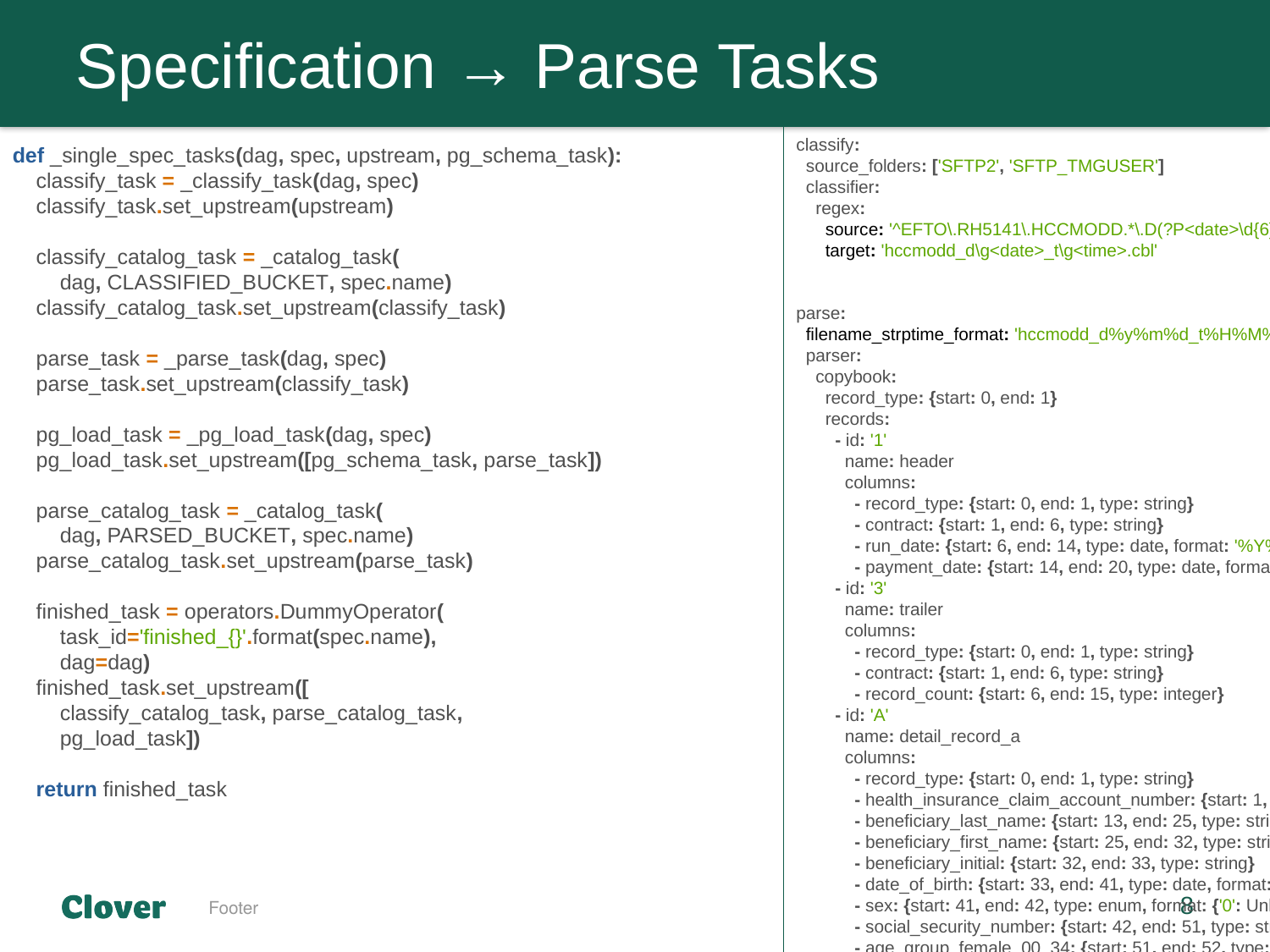

# Specification → Parse Tasks
classify:
  source_folders: ['SFTP2', 'SFTP_TMGUSER']
  classifier:
    regex:
      source: '^EFTO\.RH5141\.HCCMODD.*\.D(?P<date>\d{6})\.T(?P<time>\d{6})\d.*$'
      target: 'hccmodd_d\g<date>_t\g<time>.cbl'

parse:
  filename_strptime_format: 'hccmodd_d%y%m%d_t%H%M%S.cbl'
  parser:
    copybook:
      record_type: {start: 0, end: 1}
      records:
        - id: '1'
          name: header
          columns:
            - record_type: {start: 0, end: 1, type: string}
            - contract: {start: 1, end: 6, type: string}
            - run_date: {start: 6, end: 14, type: date, format: '%Y%m%d'}
            - payment_date: {start: 14, end: 20, type: date, format: '%Y%m'}
        - id: '3'
          name: trailer
          columns:
            - record_type: {start: 0, end: 1, type: string}
            - contract: {start: 1, end: 6, type: string}
            - record_count: {start: 6, end: 15, type: integer}
        - id: 'A'
          name: detail_record_a
          columns:
            - record_type: {start: 0, end: 1, type: string}
            - health_insurance_claim_account_number: {start: 1, end: 13, type: string}
            - beneficiary_last_name: {start: 13, end: 25, type: string}
            - beneficiary_first_name: {start: 25, end: 32, type: string}
            - beneficiary_initial: {start: 32, end: 33, type: string}
            - date_of_birth: {start: 33, end: 41, type: date, format: '%Y%m%d'}
            - sex: {start: 41, end: 42, type: enum, format: {'0': Unknown, '1': Male, '2': Female}}
            - social_security_number: {start: 42, end: 51, type: string}
            - age_group_female_00_34: {start: 51, end: 52, type: boolean, format: {true_values: ['1'], false_values: ['0']}}
            - age_group_female_35_44: {start: 52, end: 53, type: boolean, format: {true_values: ['1'], false_values: ['0']}}
            - age_group_female_45_54: {start: 53, end: 54, type: boolean, format: {true_values: ['1'], false_values: ['0']}}
            - age_group_female_55_59: {start: 54, end: 55, type: boolean, format: {true_values: ['1'], false_values: ['0']}}
            - age_group_female_60_64: {start: 55, end: 56, type: boolean, format: {true_values: ['1'], false_values: ['0']}}
            - age_group_female_65_69: {start: 56, end: 57, type: boolean, format: {true_values: ['1'], false_values: ['0']}}
            - age_group_female_70_74: {start: 57, end: 58, type: boolean, format: {true_values: ['1'], false_values: ['0']}}
            - age_group_female_75_79: {start: 58, end: 59, type: boolean, format: {true_values: ['1'], false_values: ['0']}}
            - age_group_female_80_84: {start: 59, end: 60, type: boolean, format: {true_values: ['1'], false_values: ['0']}}
            - age_group_female_85_89: {start: 60, end: 61, type: boolean, format: {true_values: ['1'], false_values: ['0']}}
            - age_group_female_90_94: {start: 61, end: 62, type: boolean, format: {true_values: ['1'], false_values: ['0']}}
            - age_group_female_95_gt: {start: 62, end: 63, type: boolean, format: {true_values: ['1'], false_values: ['0']}}
            - age_group_male_00_34: {start: 63, end: 64, type: boolean, format: {true_values: ['1'], false_values: ['0']}}
            - age_group_male_35_44: {start: 64, end: 65, type: boolean, format: {true_values: ['1'], false_values: ['0']}}
            - age_group_male_45_54: {start: 65, end: 66, type: boolean, format: {true_values: ['1'], false_values: ['0']}}
            - age_group_male_55_59: {start: 66, end: 67, type: boolean, format: {true_values: ['1'], false_values: ['0']}}
            - age_group_male_60_64: {start: 67, end: 68, type: boolean, format: {true_values: ['1'], false_values: ['0']}}
            - age_group_male_65_69: {start: 68, end: 69, type: boolean, format: {true_values: ['1'], false_values: ['0']}}
            - age_group_male_70_74: {start: 69, end: 70, type: boolean, format: {true_values: ['1'], false_values: ['0']}}
            - age_group_male_75_79: {start: 70, end: 71, type: boolean, format: {true_values: ['1'], false_values: ['0']}}
            - age_group_male_80_84: {start: 71, end: 72, type: boolean, format: {true_values: ['1'], false_values: ['0']}}
            - age_group_male_85_89: {start: 72, end: 73, type: boolean, format: {true_values: ['1'], false_values: ['0']}}
            - age_group_male_90_94: {start: 73, end: 74, type: boolean, format: {true_values: ['1'], false_values: ['0']}}
            - age_group_male_95_gt: {start: 74, end: 75, type: boolean, format: {true_values: ['1'], false_values: ['0']}}
def _single_spec_tasks(dag, spec, upstream, pg_schema_task):
    classify_task = _classify_task(dag, spec)
    classify_task.set_upstream(upstream)

    classify_catalog_task = _catalog_task(
        dag, CLASSIFIED_BUCKET, spec.name)
    classify_catalog_task.set_upstream(classify_task)

    parse_task = _parse_task(dag, spec)
    parse_task.set_upstream(classify_task)

    pg_load_task = _pg_load_task(dag, spec)
    pg_load_task.set_upstream([pg_schema_task, parse_task])

    parse_catalog_task = _catalog_task(
        dag, PARSED_BUCKET, spec.name)
    parse_catalog_task.set_upstream(parse_task)

    finished_task = operators.DummyOperator(
        task_id='finished_{}'.format(spec.name),
        dag=dag)
    finished_task.set_upstream([
        classify_catalog_task, parse_catalog_task,
        pg_load_task])

    return finished_task
Footer